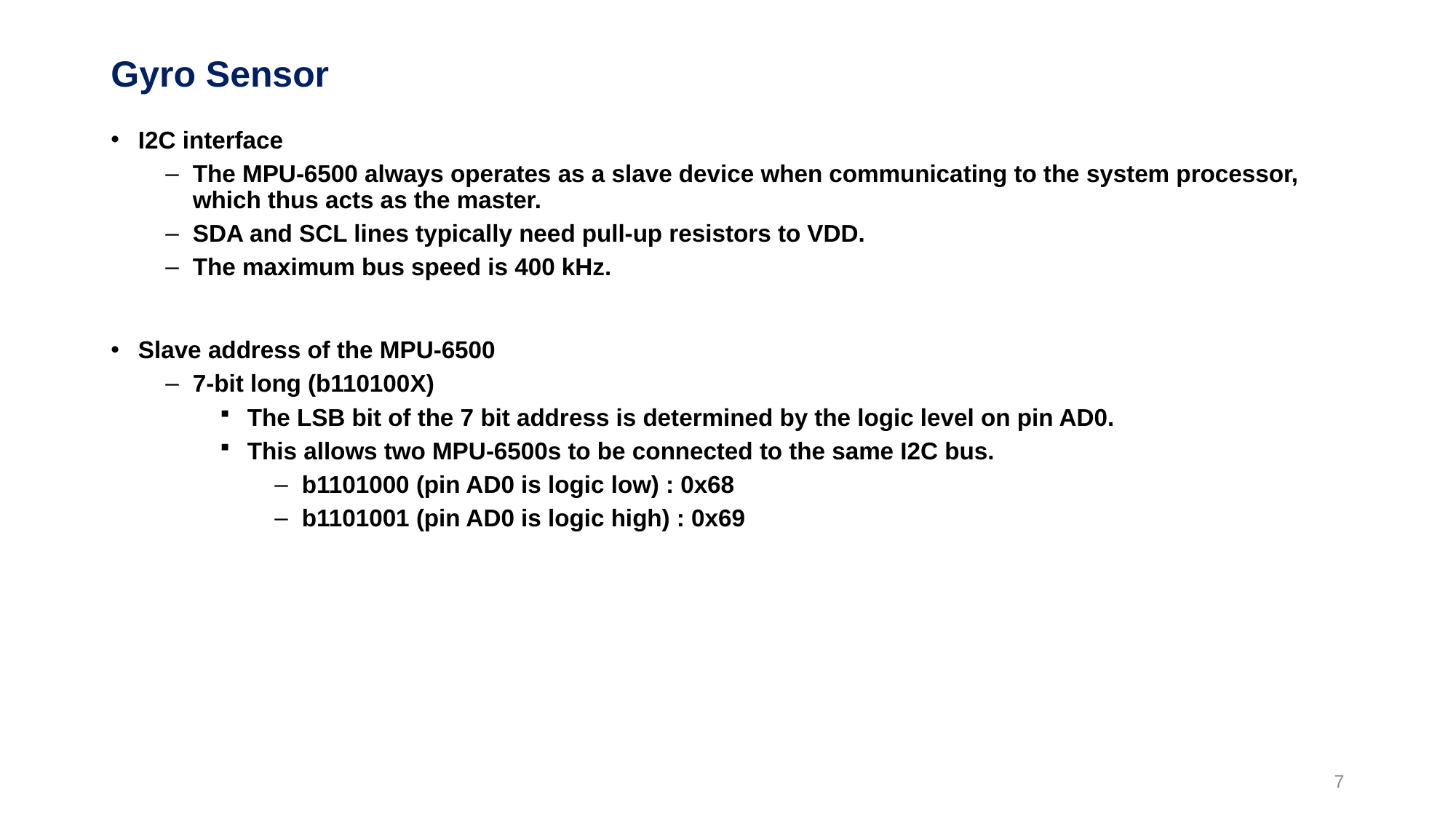

# Gyro Sensor
I2C interface
The MPU-6500 always operates as a slave device when communicating to the system processor, which thus acts as the master.
SDA and SCL lines typically need pull-up resistors to VDD.
The maximum bus speed is 400 kHz.

Slave address of the MPU-6500
7-bit long (b110100X)
The LSB bit of the 7 bit address is determined by the logic level on pin AD0.
This allows two MPU-6500s to be connected to the same I2C bus.
b1101000 (pin AD0 is logic low) : 0x68
b1101001 (pin AD0 is logic high) : 0x69
7